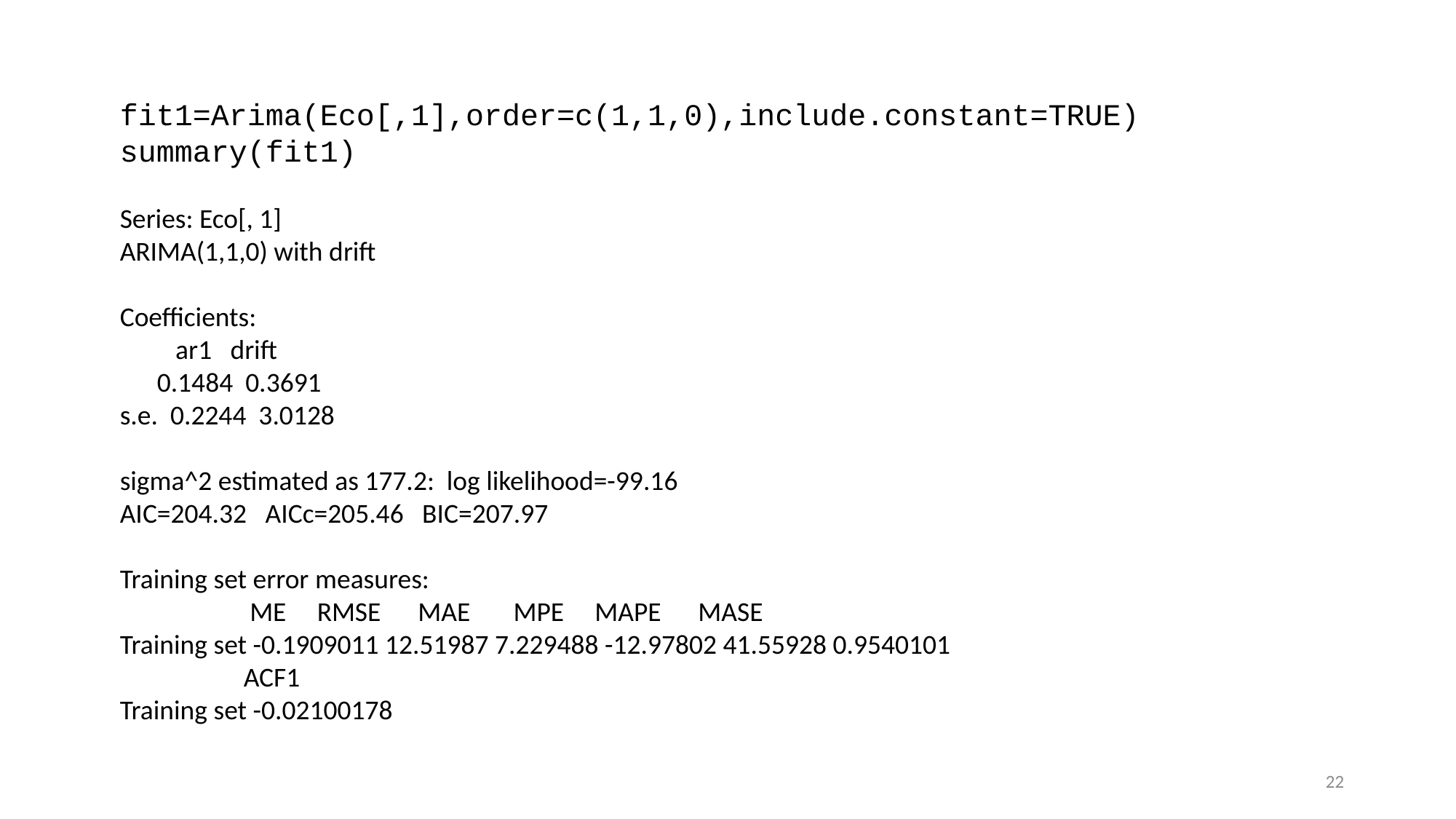

fit1=Arima(Eco[,1],order=c(1,1,0),include.constant=TRUE)
summary(fit1)

Series: Eco[, 1]
ARIMA(1,1,0) with drift

Coefficients:
         ar1   drift
      0.1484  0.3691
s.e.  0.2244  3.0128

sigma^2 estimated as 177.2:  log likelihood=-99.16
AIC=204.32   AICc=205.46   BIC=207.97

Training set error measures:
                     ME     RMSE      MAE       MPE     MAPE      MASE
Training set -0.1909011 12.51987 7.229488 -12.97802 41.55928 0.9540101
                    ACF1
Training set -0.02100178
22